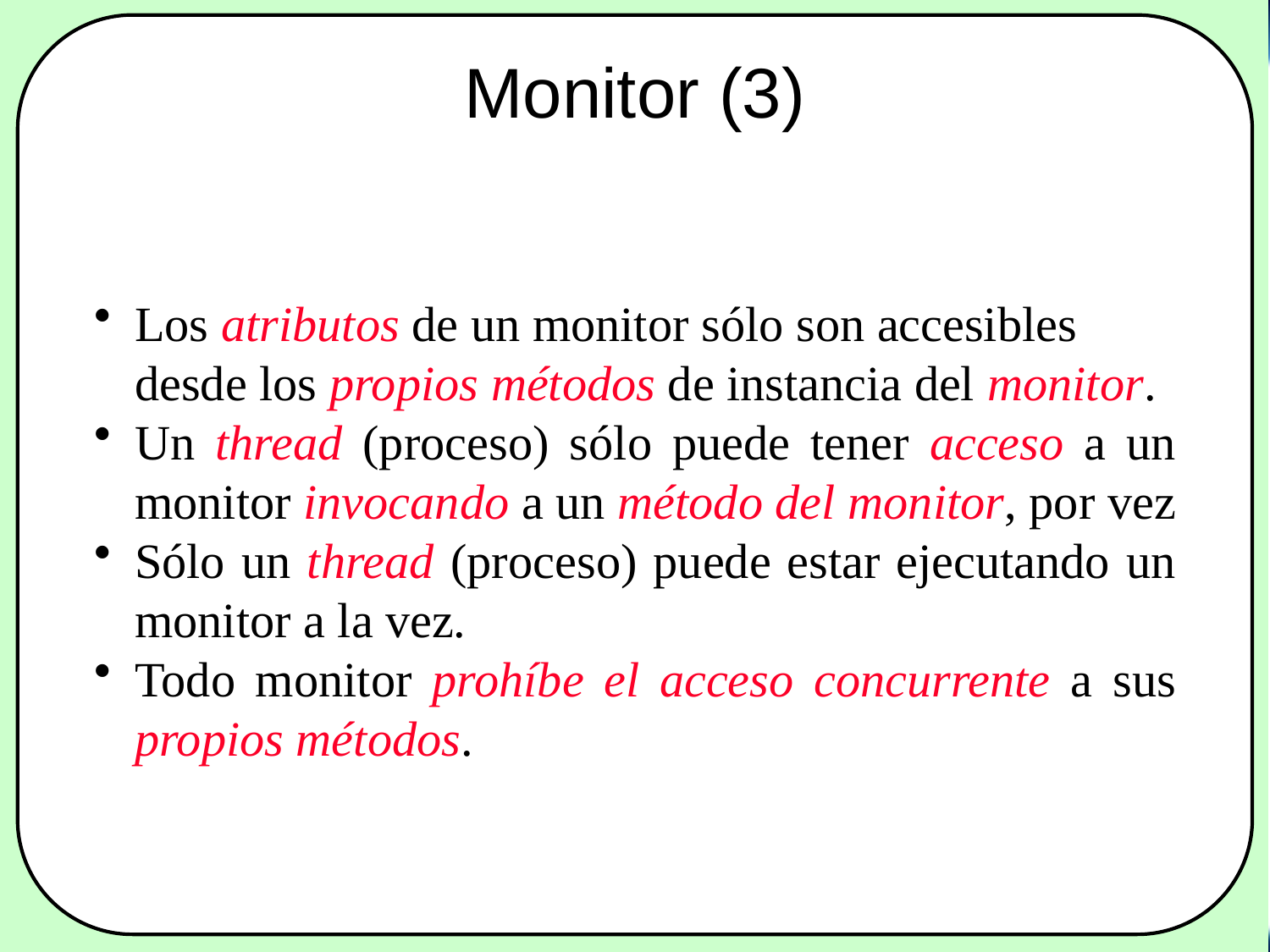

# Monitor (3)
Los atributos de un monitor sólo son accesibles desde los propios métodos de instancia del monitor.
Un thread (proceso) sólo puede tener acceso a un monitor invocando a un método del monitor, por vez
Sólo un thread (proceso) puede estar ejecutando un monitor a la vez.
Todo monitor prohíbe el acceso concurrente a sus propios métodos.